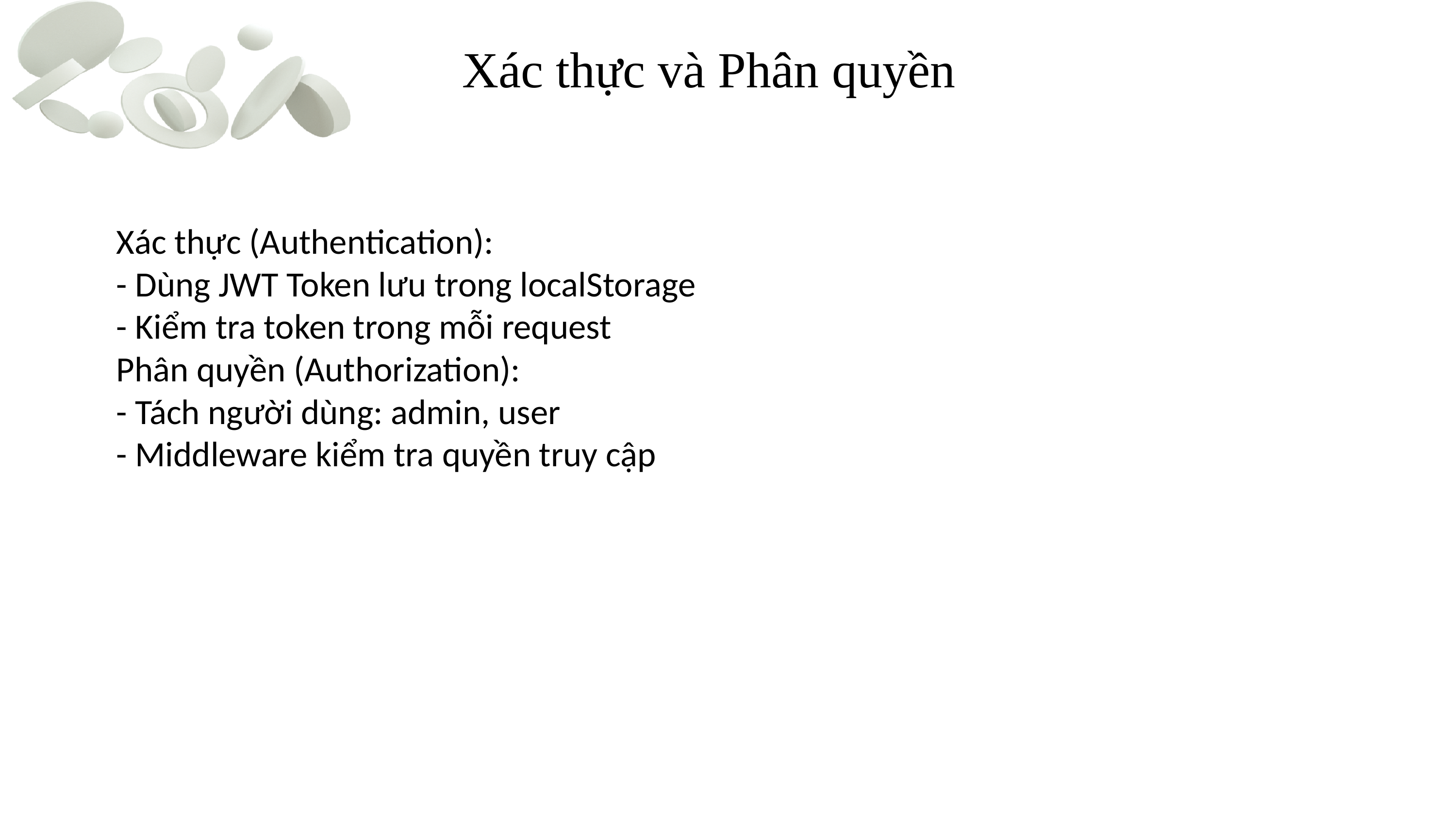

Xác thực và Phân quyền
Xác thực (Authentication):
- Dùng JWT Token lưu trong localStorage
- Kiểm tra token trong mỗi request
Phân quyền (Authorization):
- Tách người dùng: admin, user
- Middleware kiểm tra quyền truy cập